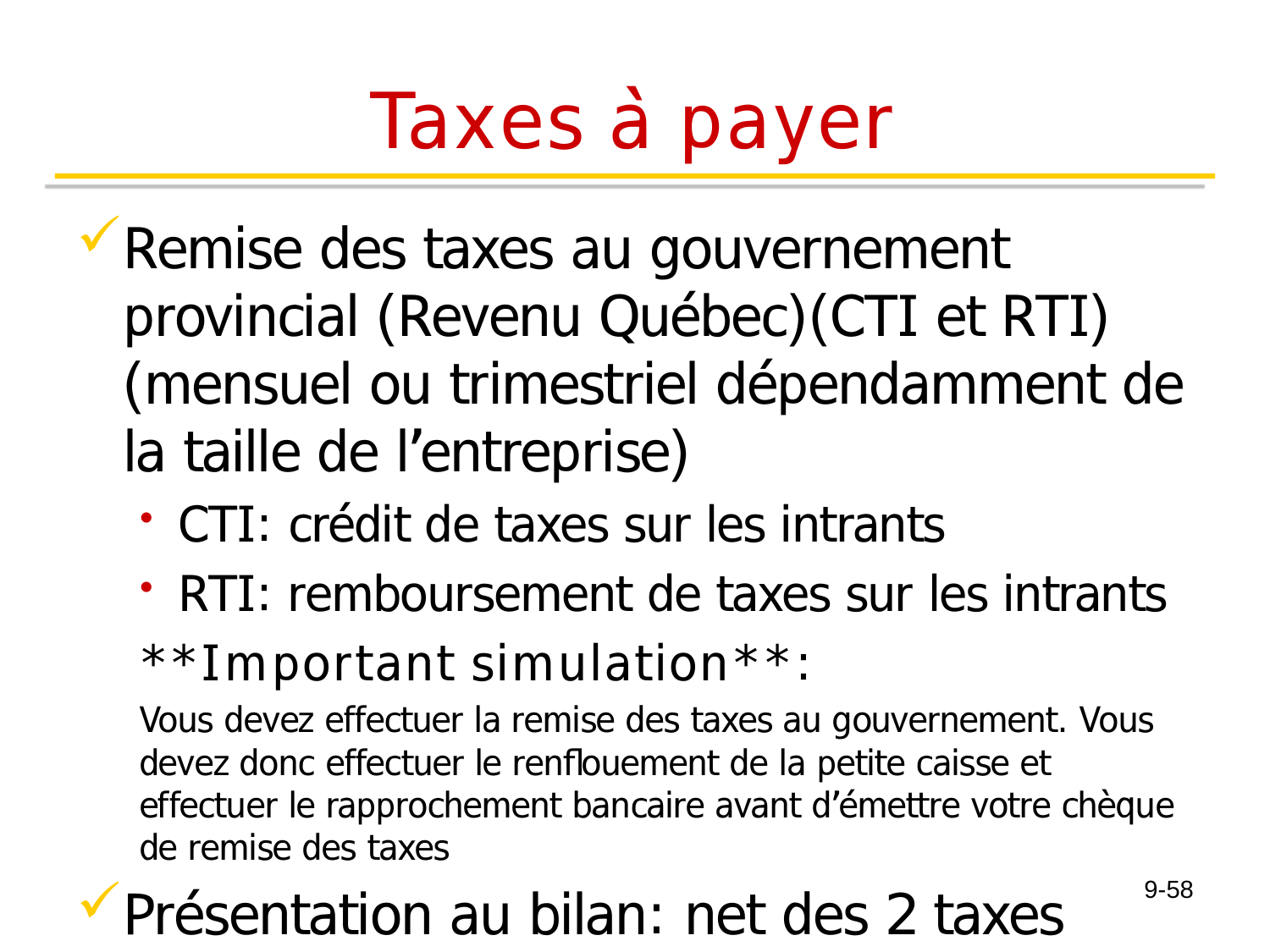

# Taxes à payer

Remise des taxes au gouvernement provincial (Revenu Québec)(CTI et RTI) (mensuel ou trimestriel dépendamment de la taille de l’entreprise)
CTI: crédit de taxes sur les intrants
RTI: remboursement de taxes sur les intrants
**Important simulation**:
Vous devez effectuer la remise des taxes au gouvernement. Vous devez donc effectuer le renflouement de la petite caisse et effectuer le rapprochement bancaire avant d’émettre votre chèque de remise des taxes
Présentation au bilan: net des 2 taxes
9-58